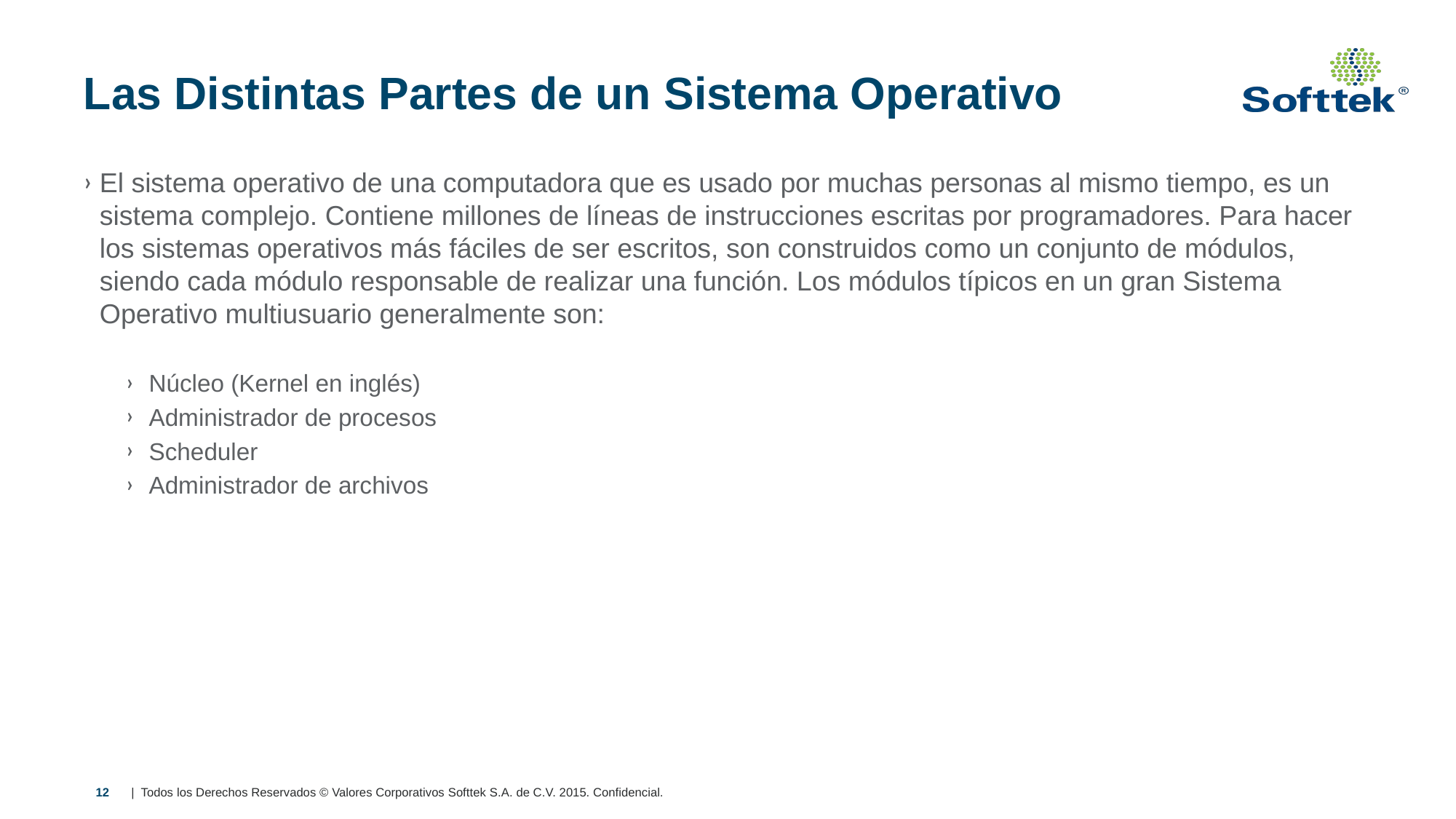

# Las Distintas Partes de un Sistema Operativo
El sistema operativo de una computadora que es usado por muchas personas al mismo tiempo, es un sistema complejo. Contiene millones de líneas de instrucciones escritas por programadores. Para hacer los sistemas operativos más fáciles de ser escritos, son construidos como un conjunto de módulos, siendo cada módulo responsable de realizar una función. Los módulos típicos en un gran Sistema Operativo multiusuario generalmente son:

Núcleo (Kernel en inglés)
Administrador de procesos
Scheduler
Administrador de archivos
12